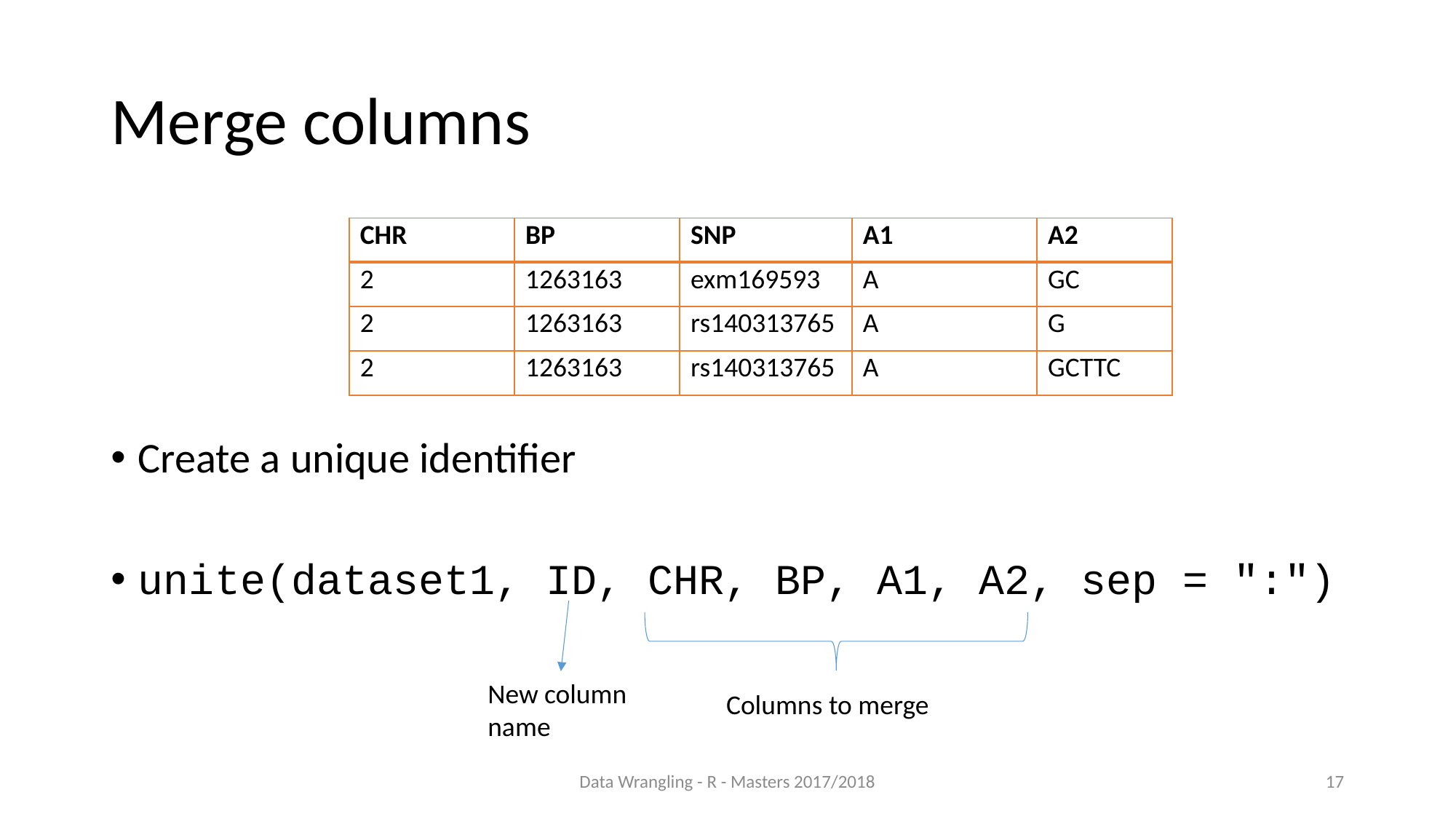

# Merge columns
| CHR | BP | SNP | A1 | A2 |
| --- | --- | --- | --- | --- |
| 2 | 1263163 | exm169593 | A | GC |
| 2 | 1263163 | rs140313765 | A | G |
| 2 | 1263163 | rs140313765 | A | GCTTC |
Create a unique identifier

unite(dataset1, ID, CHR, BP, A1, A2, sep = ":")

New column name
Columns to merge
Data Wrangling - R - Masters 2017/2018
17